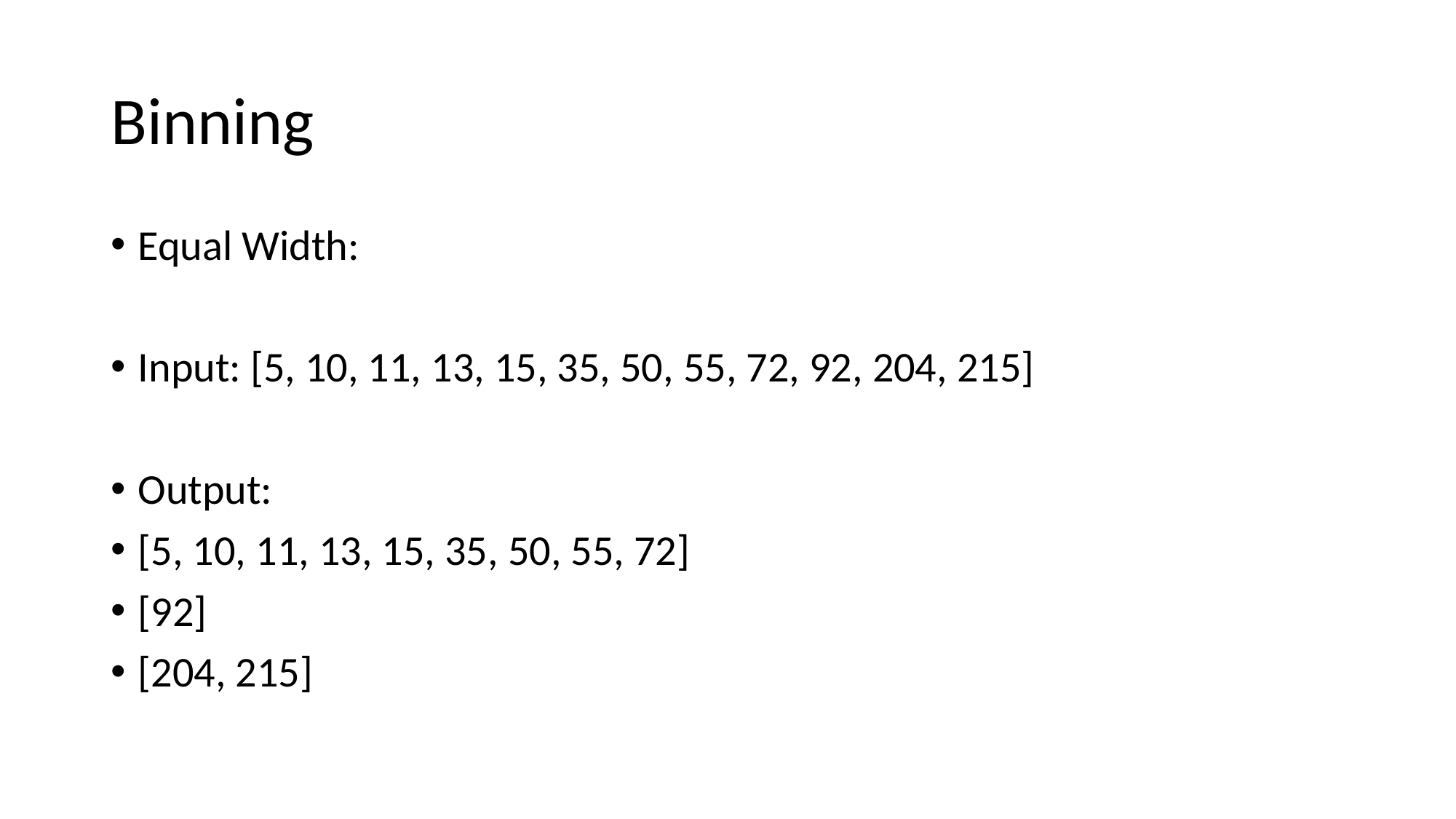

# Binning
Equal Width:

Input: [5, 10, 11, 13, 15, 35, 50, 55, 72, 92, 204, 215]

Output:
[5, 10, 11, 13, 15, 35, 50, 55, 72]
[92]
[204, 215]